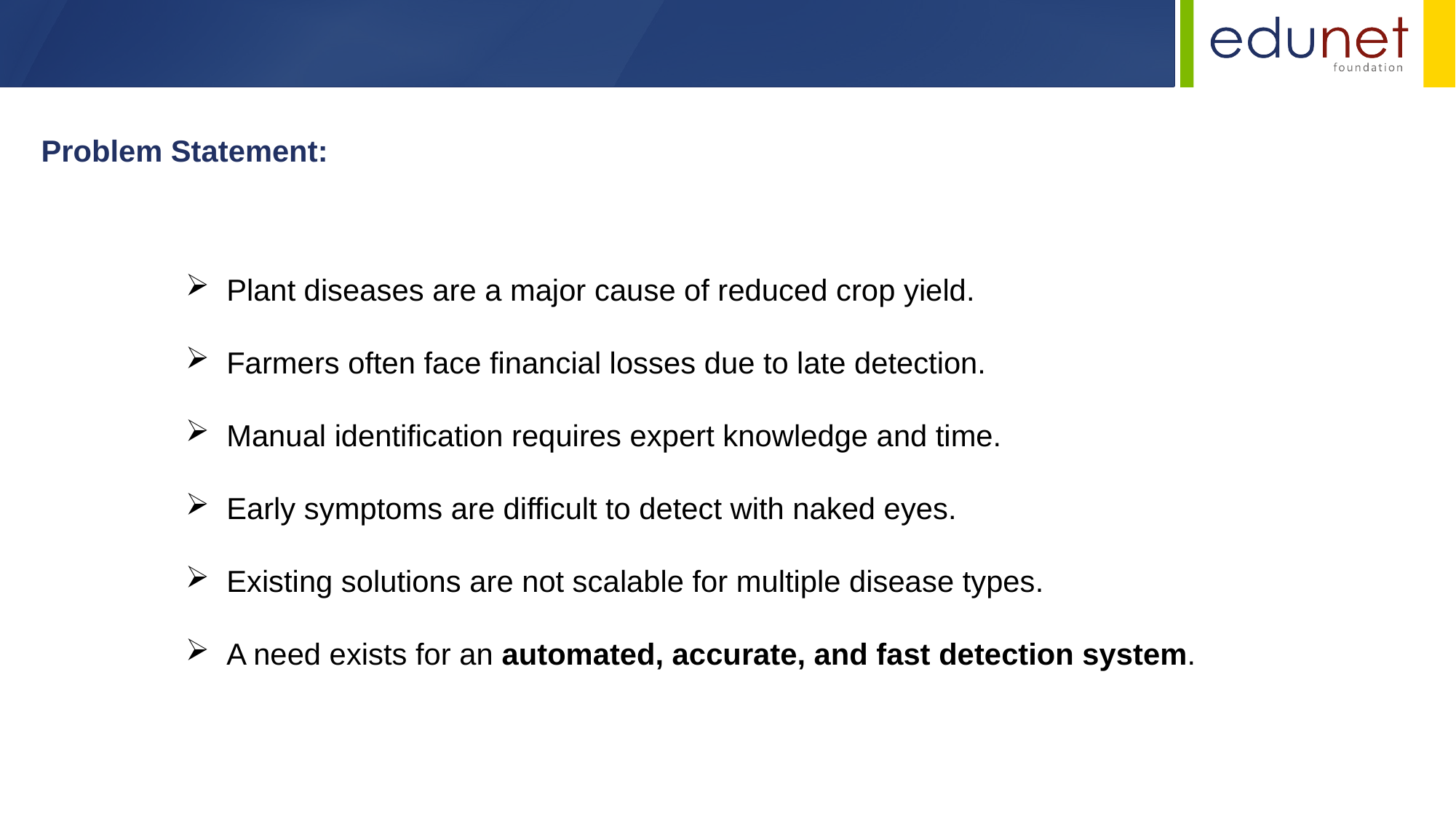

Problem Statement:
Plant diseases are a major cause of reduced crop yield.
Farmers often face financial losses due to late detection.
Manual identification requires expert knowledge and time.
Early symptoms are difficult to detect with naked eyes.
Existing solutions are not scalable for multiple disease types.
A need exists for an automated, accurate, and fast detection system.